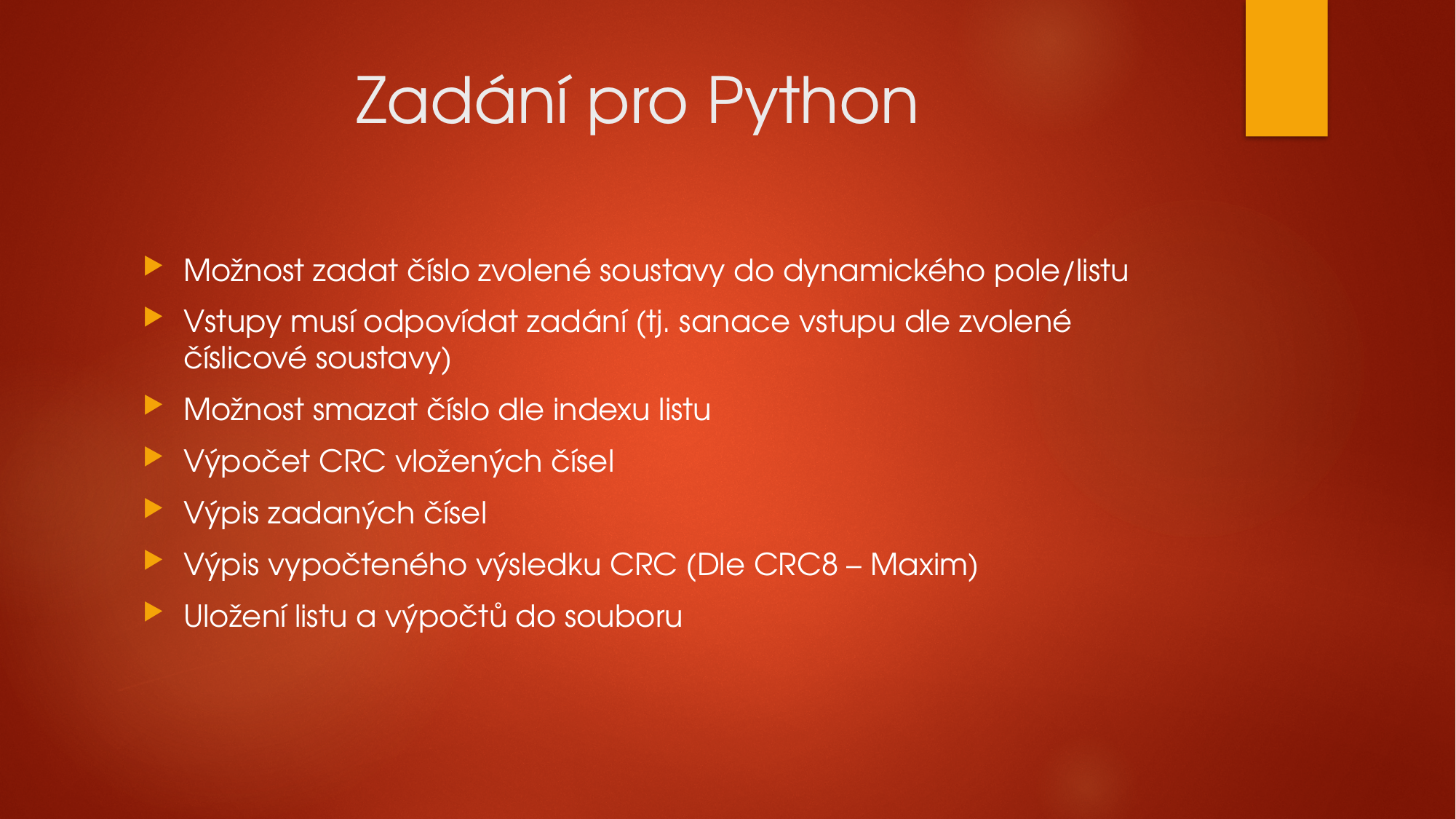

# Zadání pro Python
Možnost zadat číslo zvolené soustavy do dynamického pole/listu
Vstupy musí odpovídat zadání (tj. sanace vstupu dle zvolené číslicové soustavy)
Možnost smazat číslo dle indexu listu
Výpočet CRC vložených čísel
Výpis zadaných čísel
Výpis vypočteného výsledku CRC (Dle CRC8 – Maxim)
Uložení listu a výpočtů do souboru